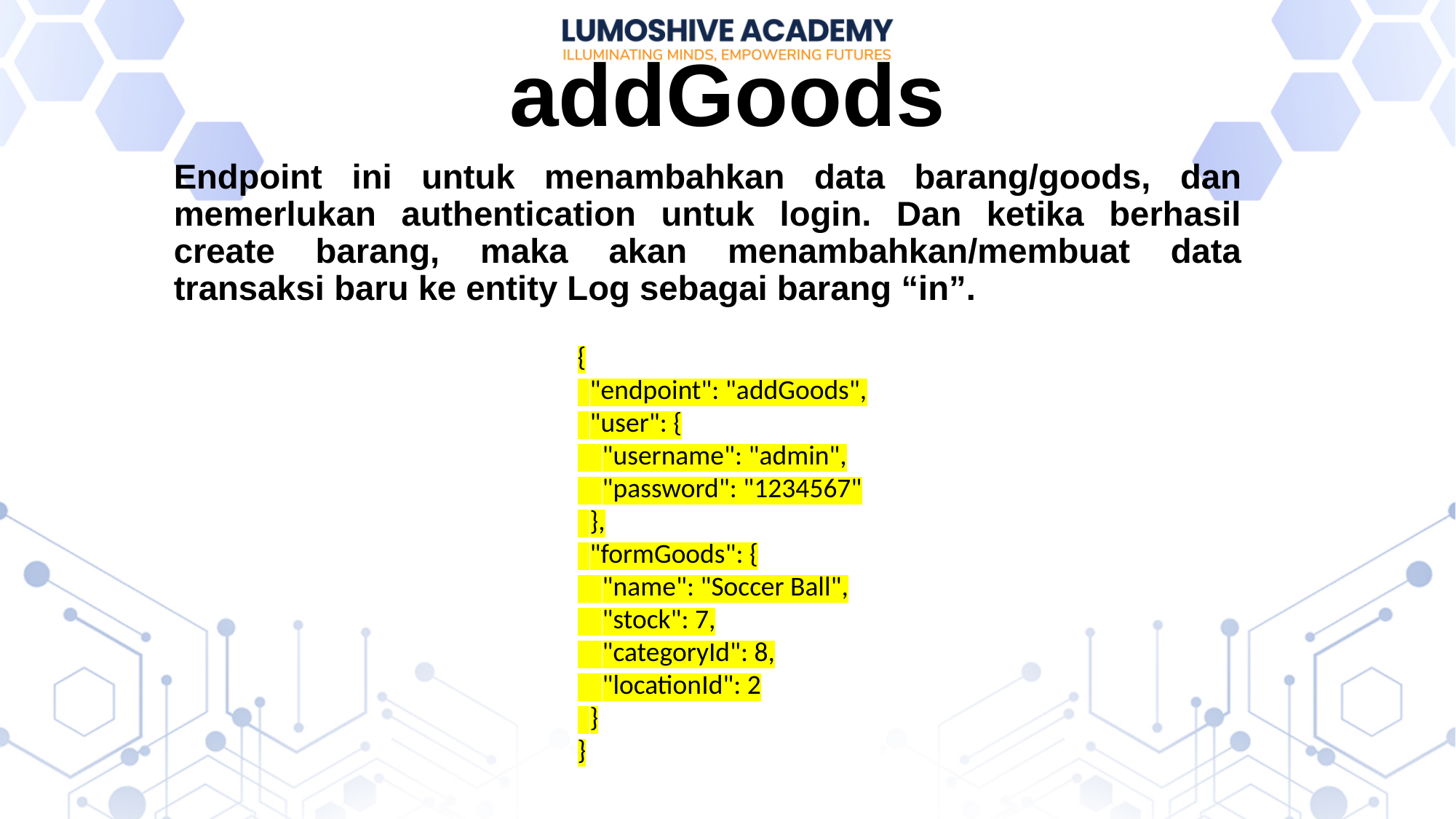

# addGoods
Endpoint ini untuk menambahkan data barang/goods, dan memerlukan authentication untuk login. Dan ketika berhasil create barang, maka akan menambahkan/membuat data transaksi baru ke entity Log sebagai barang “in”.
{
  "endpoint": "addGoods",
  "user": {
    "username": "admin",
    "password": "1234567"
  },
  "formGoods": {
    "name": "Soccer Ball",
    "stock": 7,
    "categoryId": 8,
    "locationId": 2
  }
}